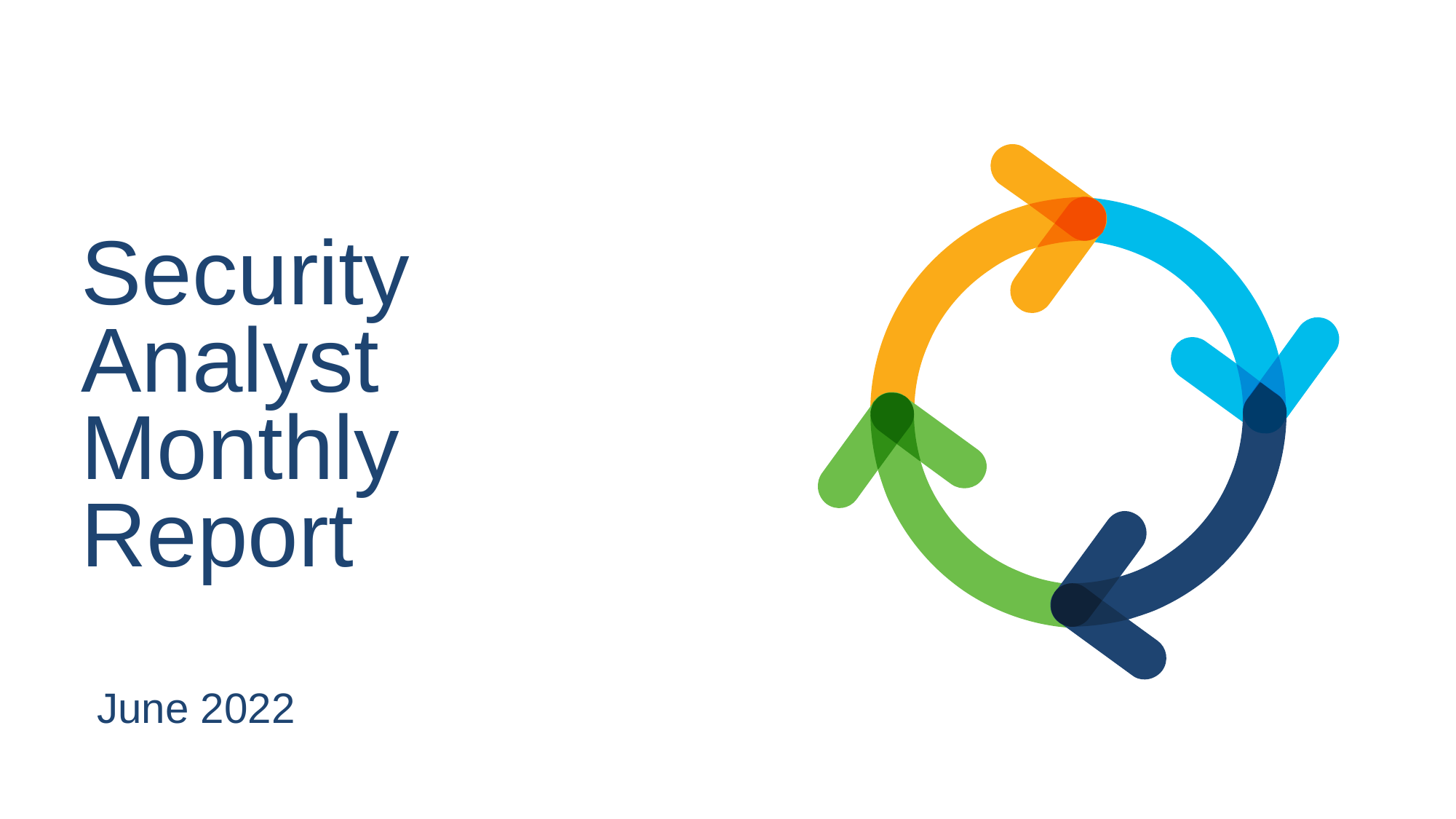

# Security Analyst Monthly Report
June 2022